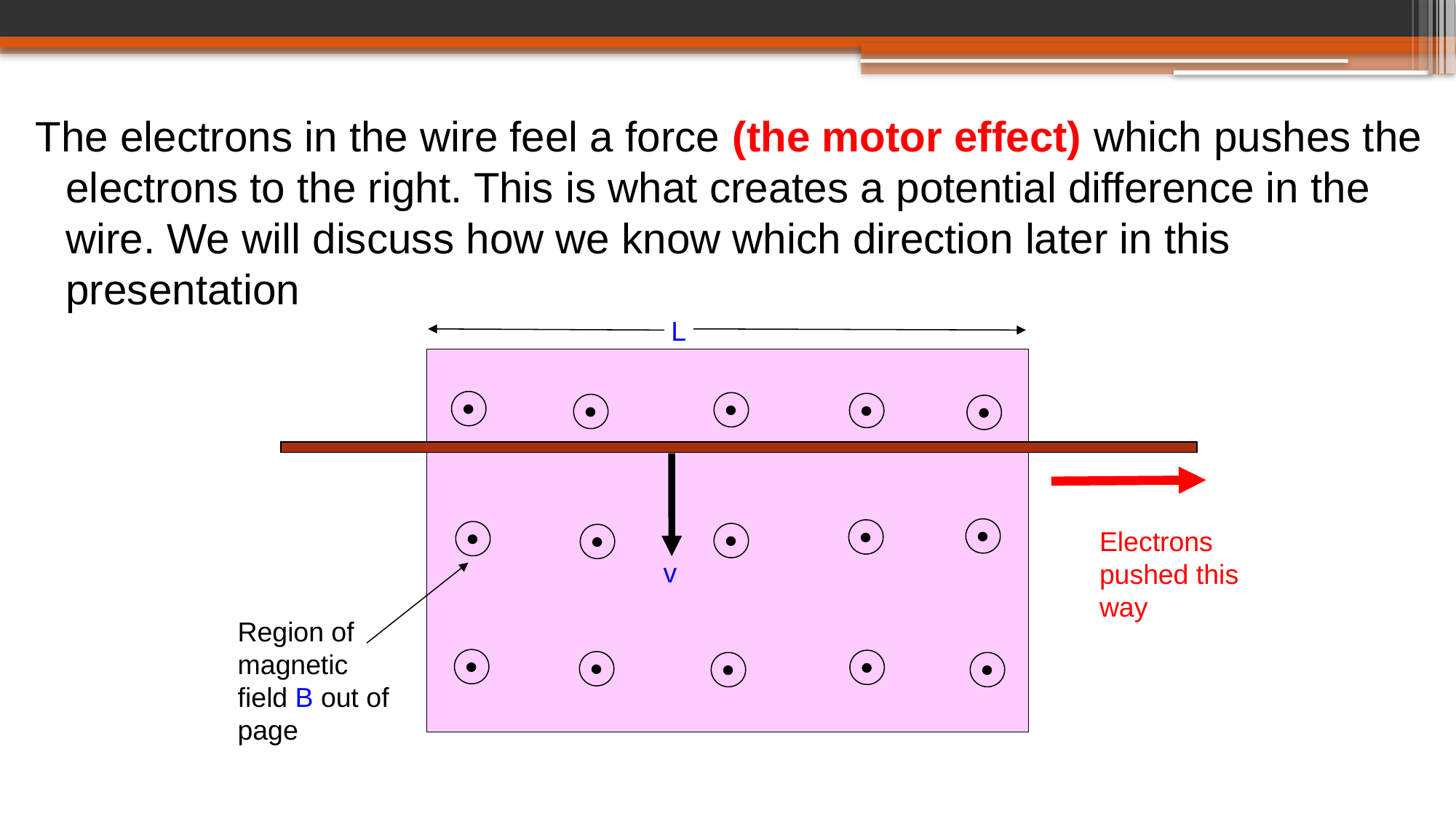

The electrons in the wire feel a force (the motor effect) which pushes the electrons to the right. This is what creates a potential difference in the wire. We will discuss how we know which direction later in this presentation
L

Electrons pushed this way

v

Region of magnetic field B out of page